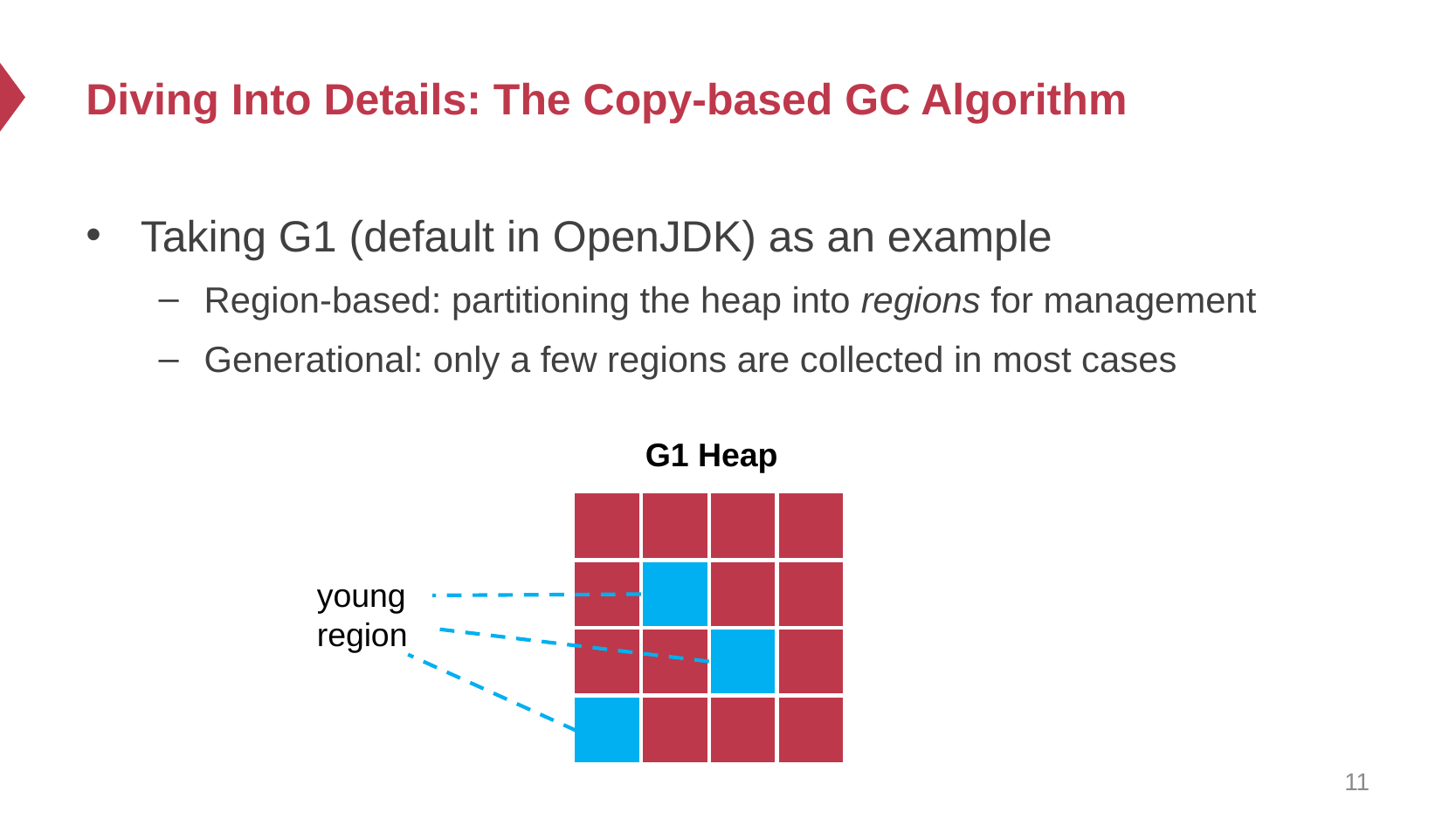

# Diving Into Details: The Copy-based GC Algorithm
Taking G1 (default in OpenJDK) as an example
Region-based: partitioning the heap into regions for management
Generational: only a few regions are collected in most cases

G1 Heap

young
region
11